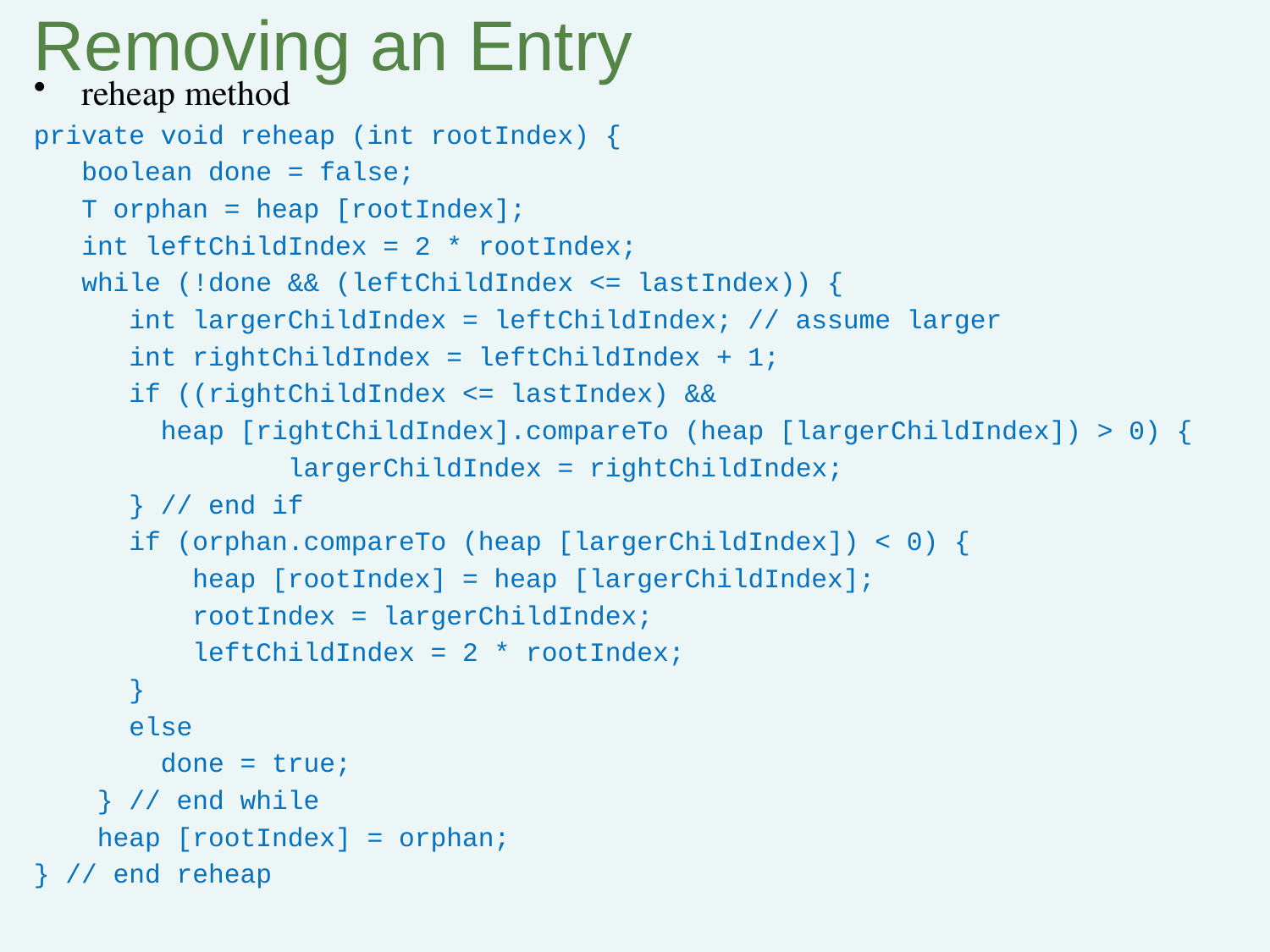

# Removing an Entry
reheap method
private void reheap (int rootIndex) {
   boolean done = false;
   T orphan = heap [rootIndex];
   int leftChildIndex = 2 * rootIndex;
   while (!done && (leftChildIndex <= lastIndex)) {
      int largerChildIndex = leftChildIndex; // assume larger
      int rightChildIndex = leftChildIndex + 1;
      if ((rightChildIndex <= lastIndex) &&
        heap [rightChildIndex].compareTo (heap [largerChildIndex]) > 0) {
                largerChildIndex = rightChildIndex;
      } // end if
      if (orphan.compareTo (heap [largerChildIndex]) < 0) {
          heap [rootIndex] = heap [largerChildIndex];
          rootIndex = largerChildIndex;
          leftChildIndex = 2 * rootIndex;
      }
      else
        done = true;
    } // end while
    heap [rootIndex] = orphan;
} // end reheap